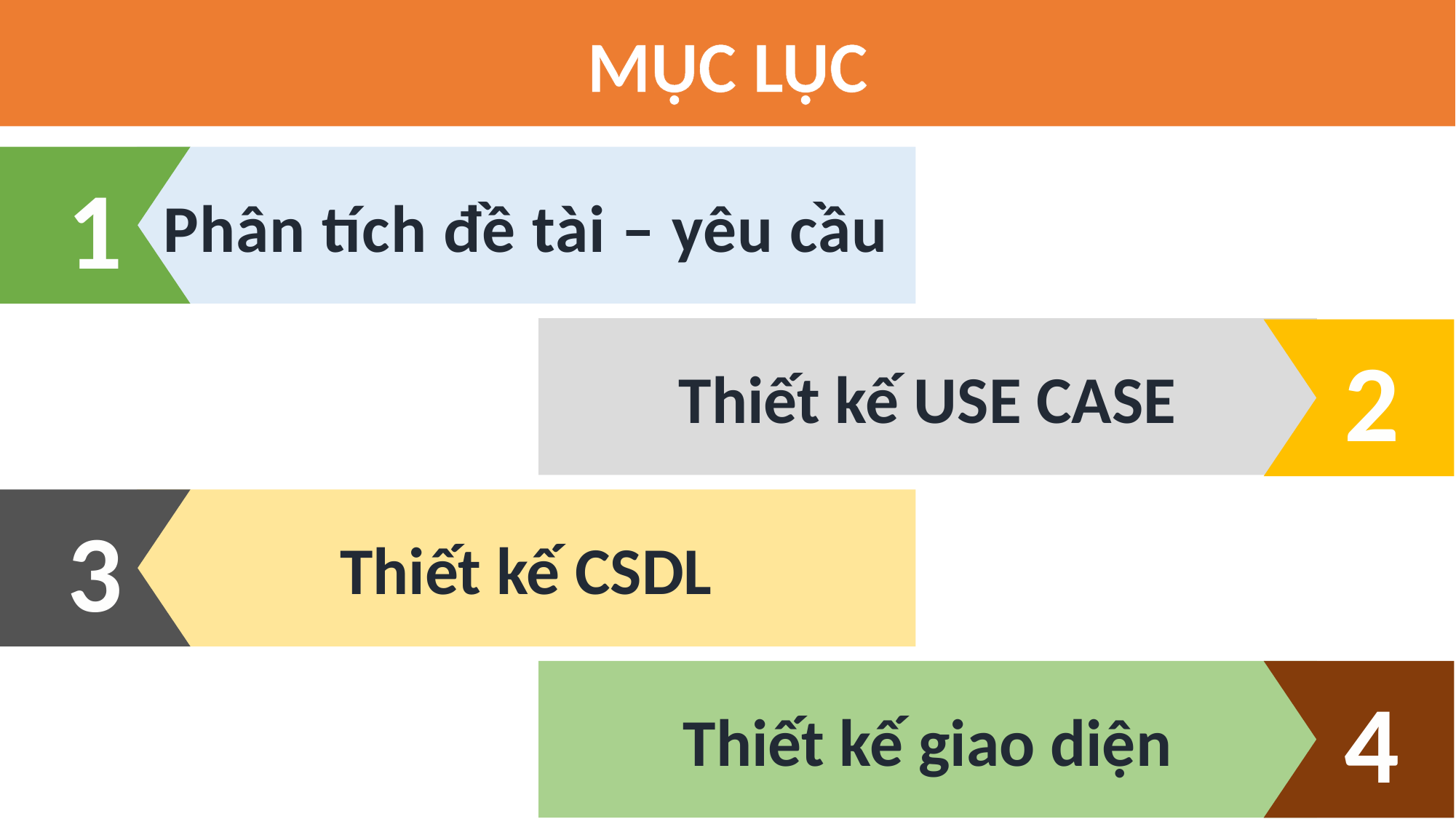

MỤC LỤC
1
Phân tích đề tài – yêu cầu
Thiết kế USE CASE
 2
3
Thiết kế CSDL
Thiết kế giao diện
 4